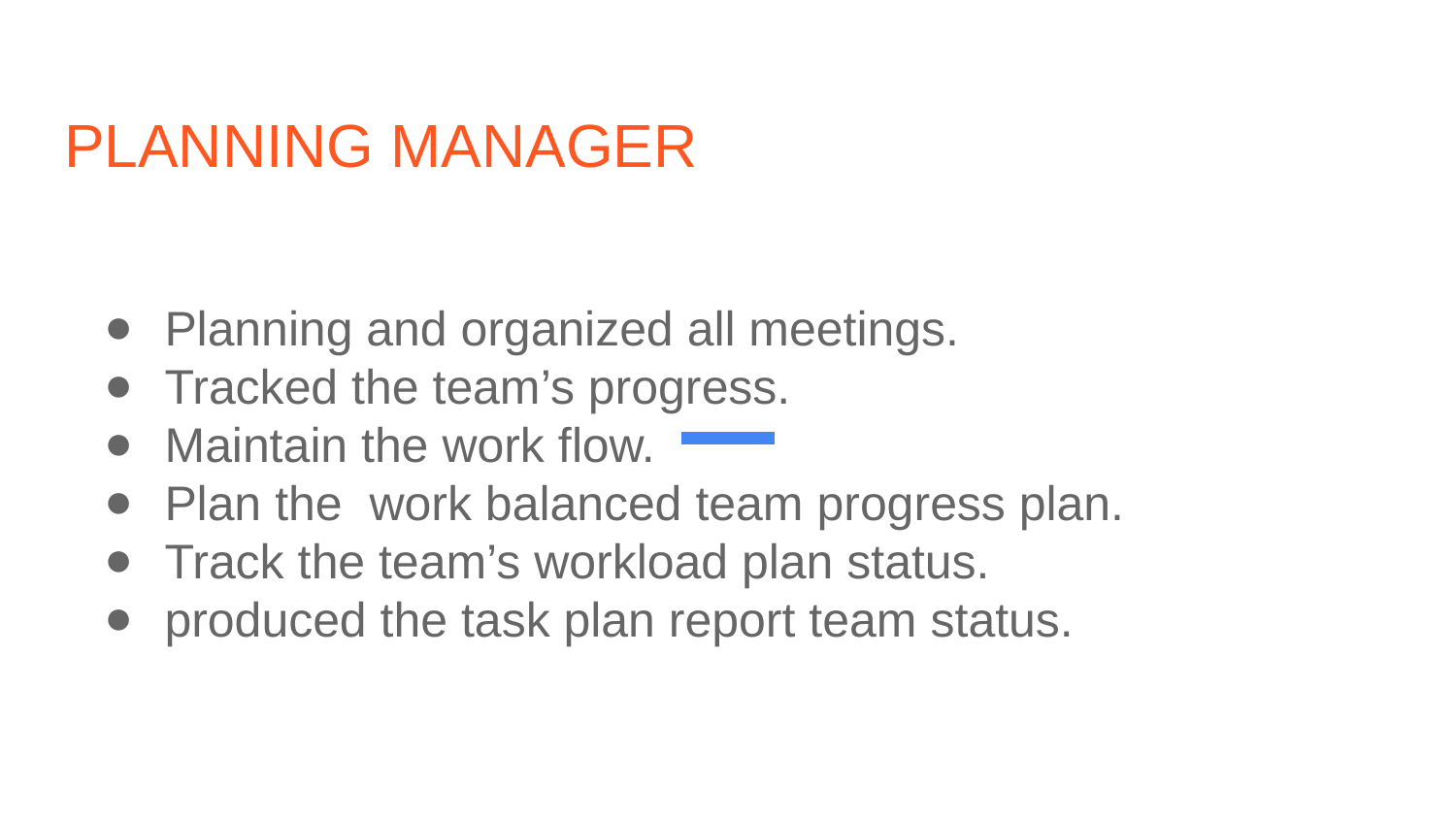

# PLANNING MANAGER
Planning and organized all meetings.
Tracked the team’s progress.
Maintain the work flow.
Plan the  work balanced team progress plan.
Track the team’s workload plan status.
produced the task plan report team status.